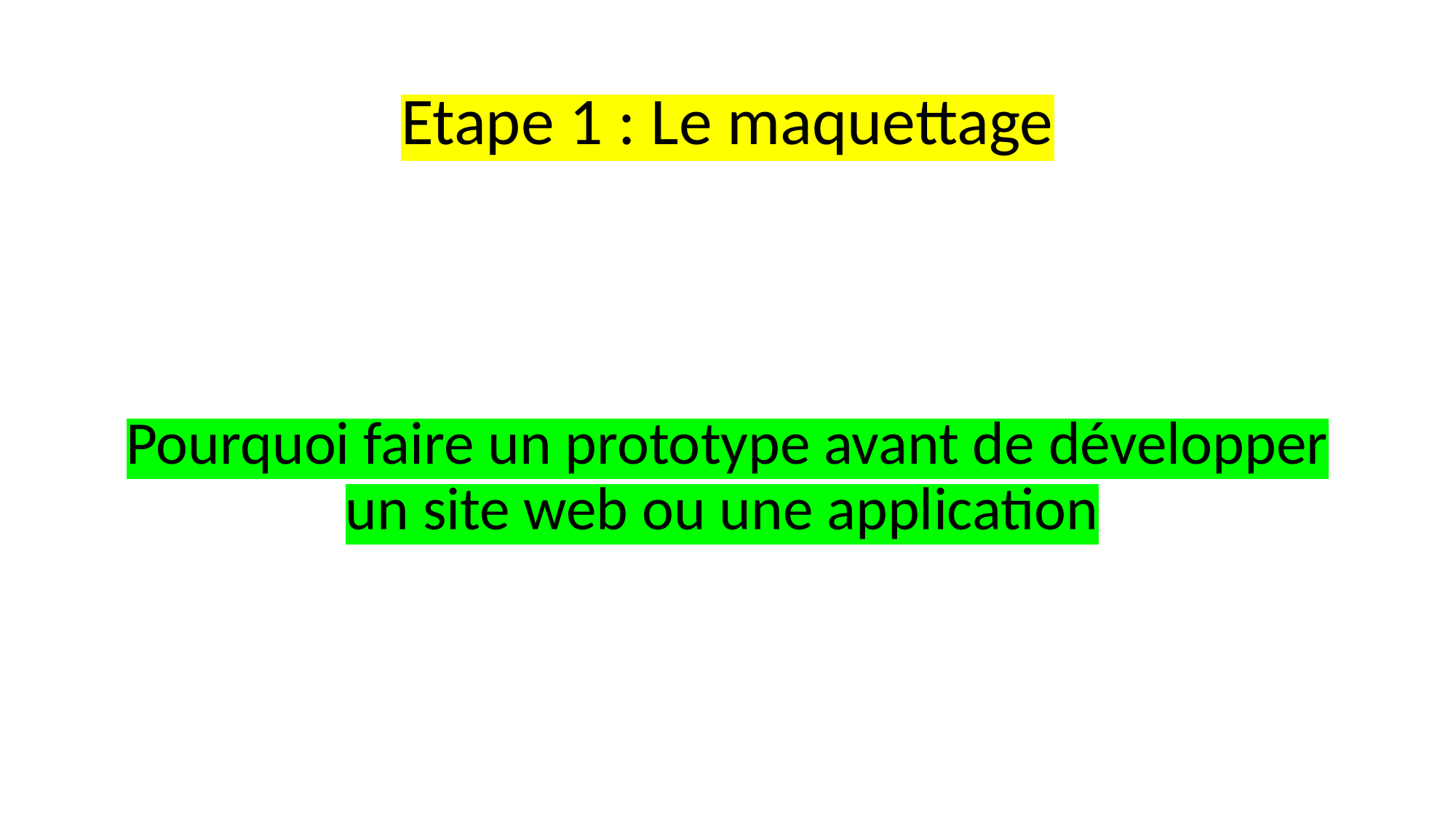

# Etape 1 : Le maquettage

Pourquoi faire un prototype avant de développer un site web ou une application